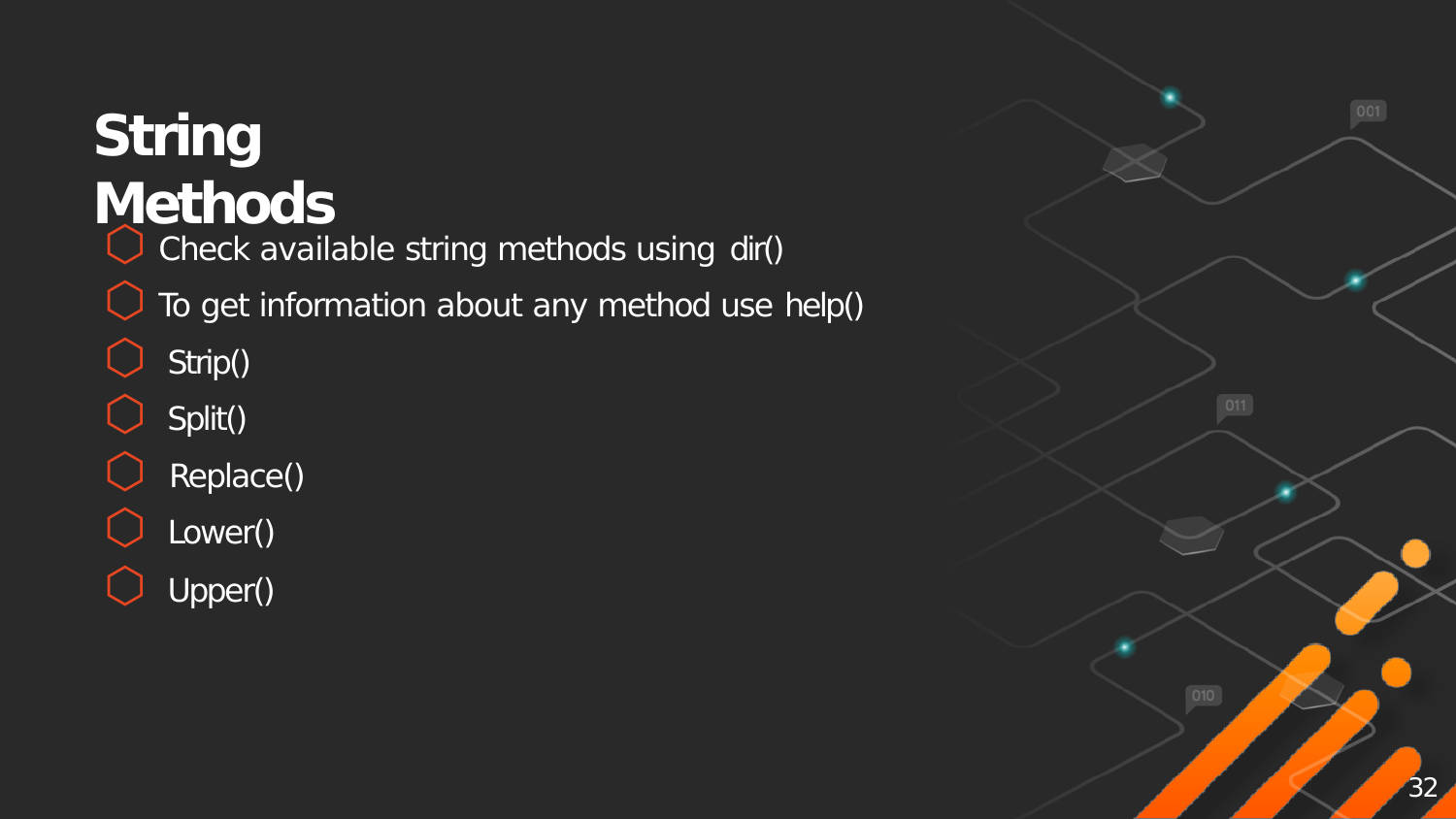

# String Methods
⬡ Check available string methods using dir()
⬡ To get information about any method use help()
⬡ Strip()
⬡ Split()
⬡ Replace()
⬡ Lower()
⬡ Upper()
32